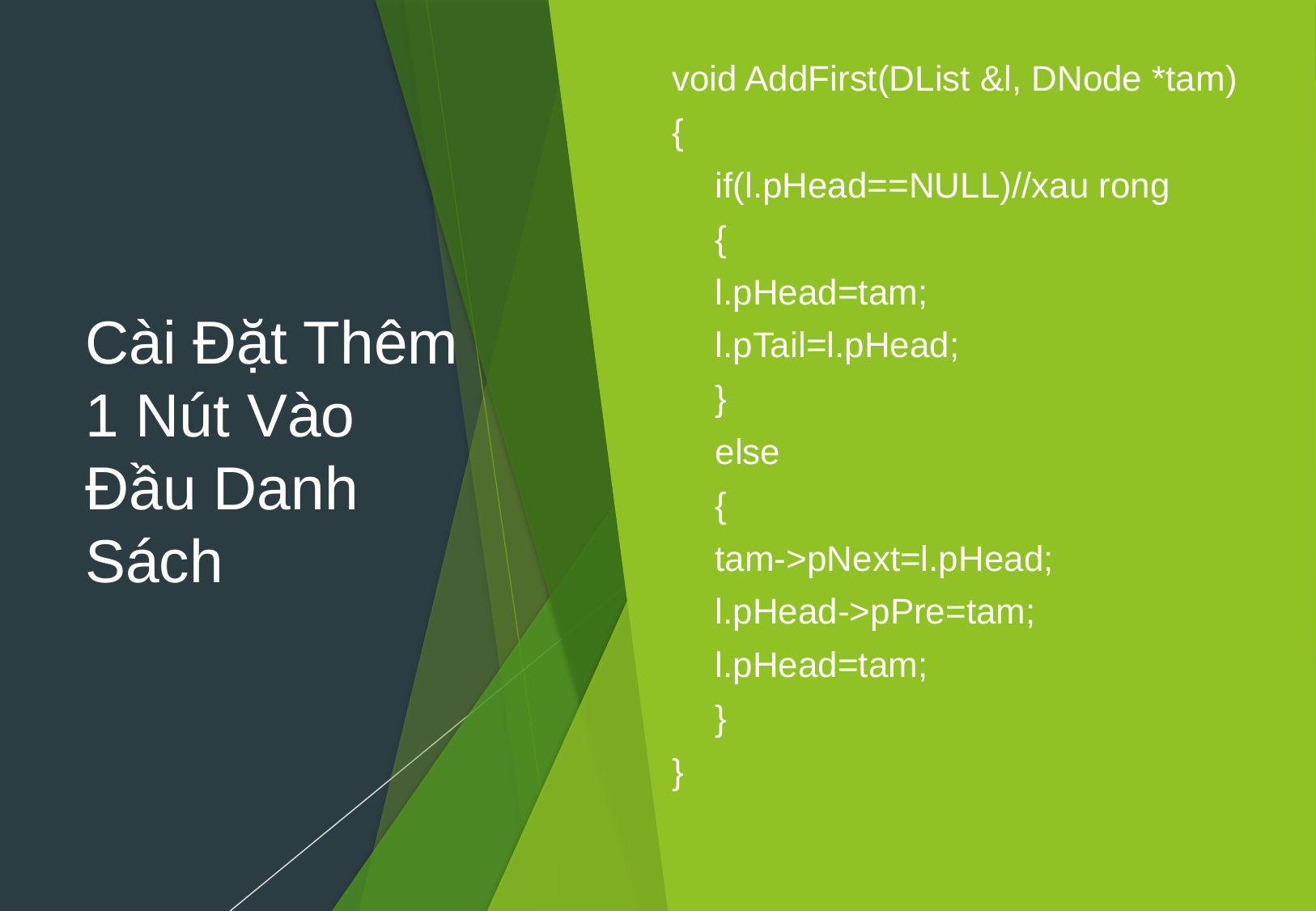

void AddFirst(DList &l, DNode *tam)
{
	if(l.pHead==NULL)//xau rong
	{
		l.pHead=tam;
		l.pTail=l.pHead;
	}
	else
	{
		tam->pNext=l.pHead;
		l.pHead->pPre=tam;
		l.pHead=tam;
	}
}
# Cài Đặt Thêm 1 Nút Vào Đầu Danh Sách